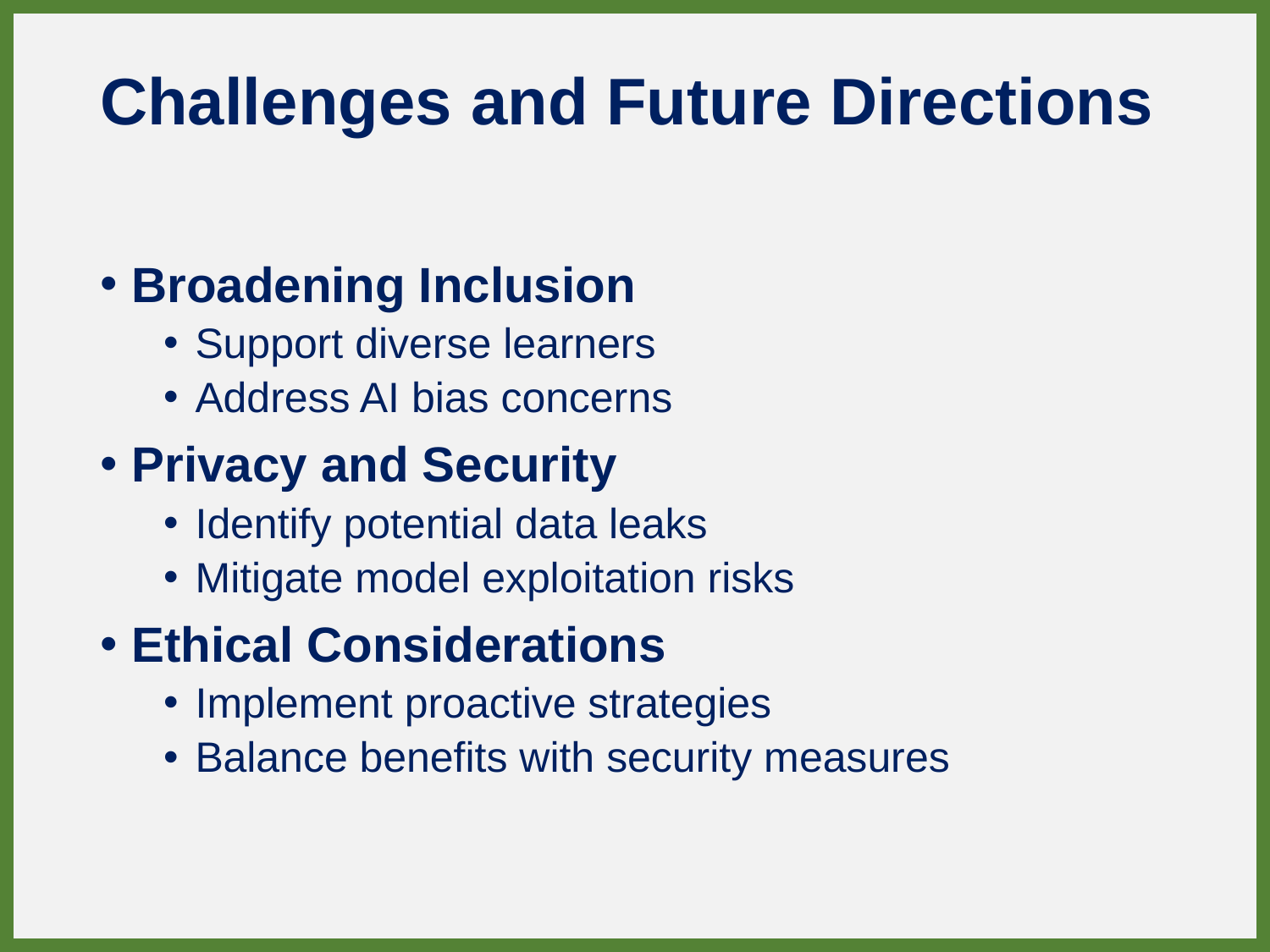

# Challenges and Future Directions
Broadening Inclusion
Support diverse learners
Address AI bias concerns
Privacy and Security
Identify potential data leaks
Mitigate model exploitation risks
Ethical Considerations
Implement proactive strategies
Balance benefits with security measures